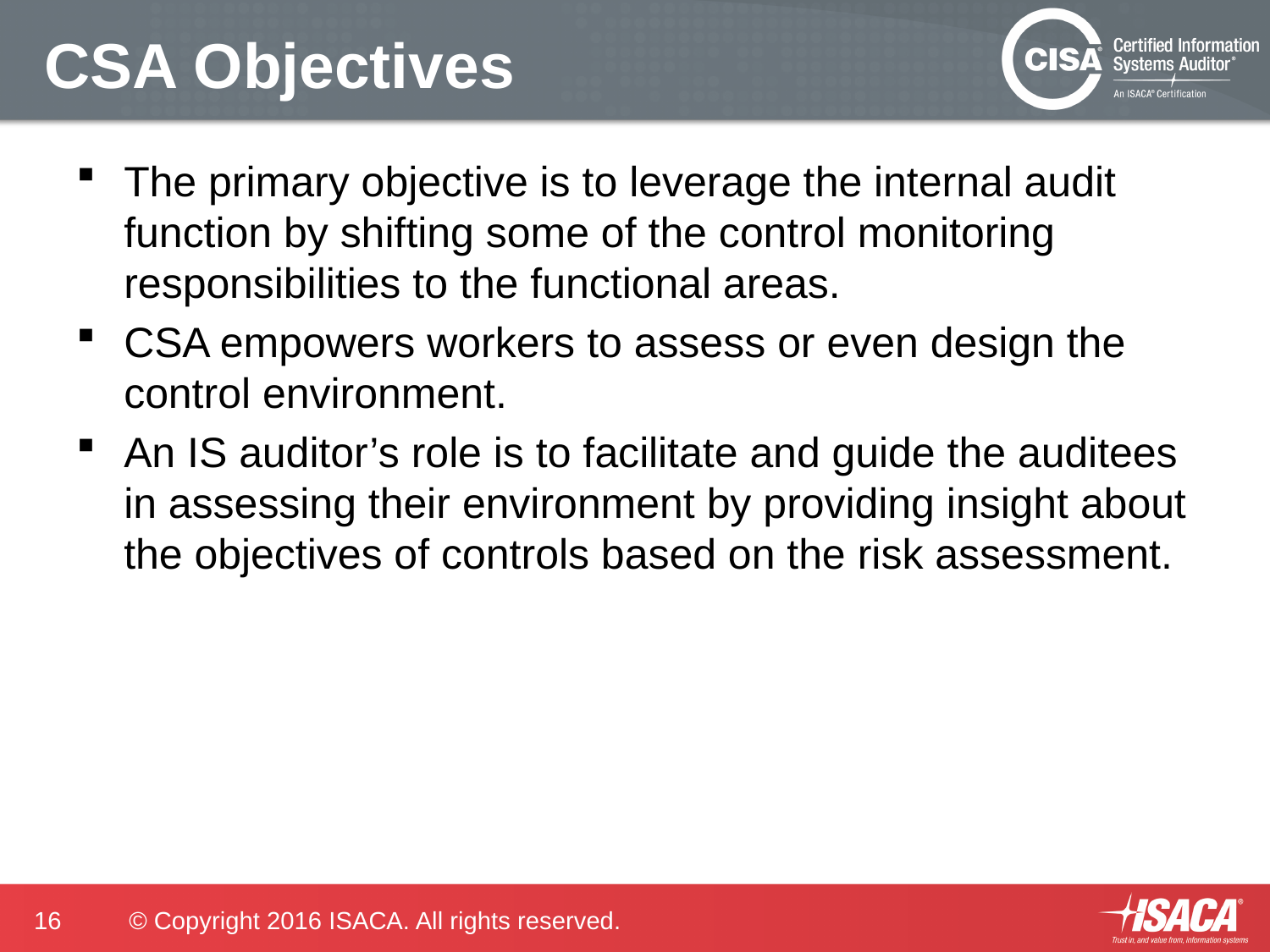

# CSA Objectives
The primary objective is to leverage the internal audit function by shifting some of the control monitoring responsibilities to the functional areas.
CSA empowers workers to assess or even design the control environment.
An IS auditor’s role is to facilitate and guide the auditees in assessing their environment by providing insight about the objectives of controls based on the risk assessment.